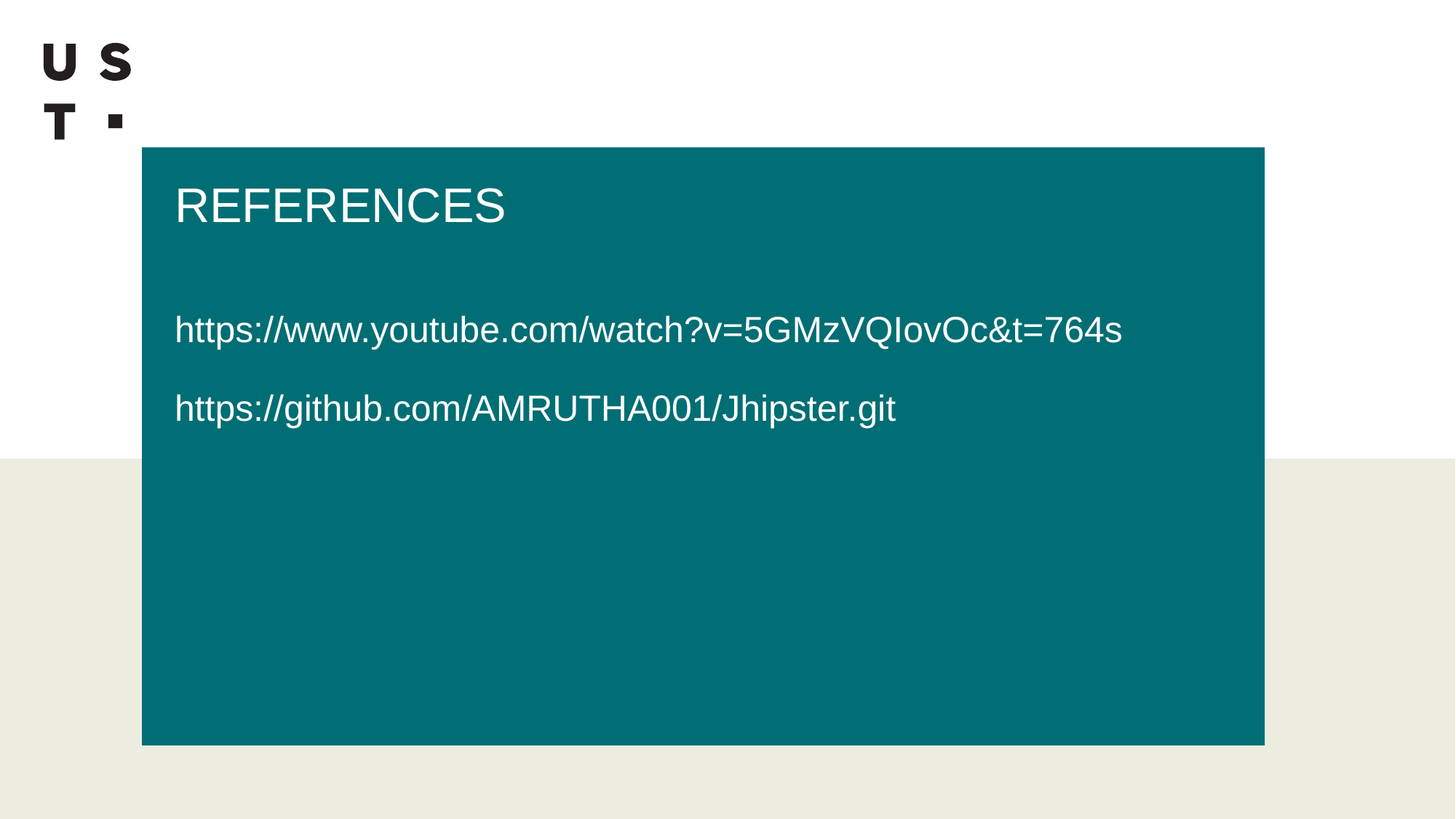

# REFERENCES ​ https://www.youtube.com/watch?v=5GMzVQIovOc&t=764s​ ​ https://github.com/AMRUTHA001/Jhipster.git https://github.com/AMRUTHA001/Jhipster.git